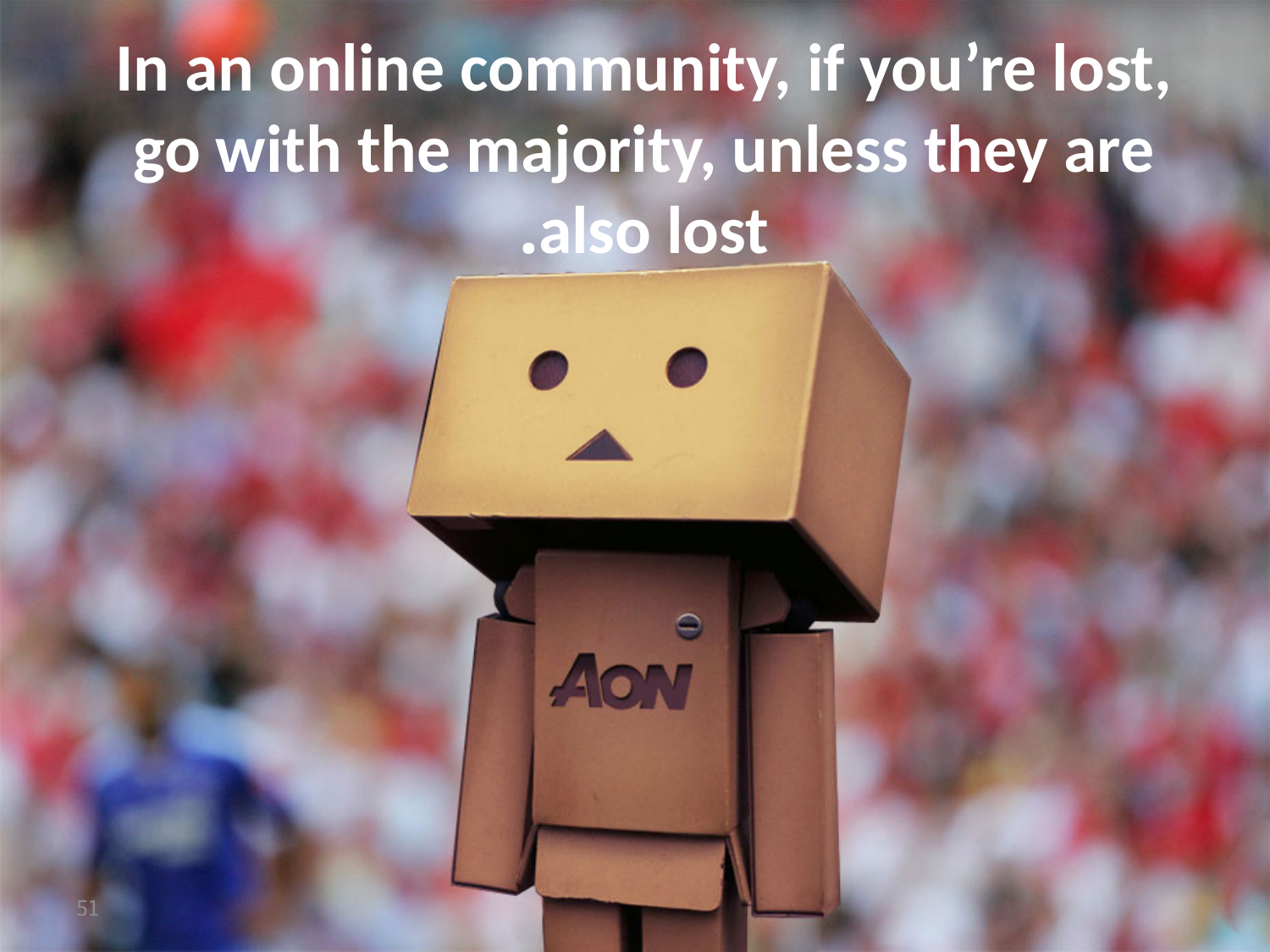

# In an online community, if you’re lost, go with the majority, unless they are also lost.
51